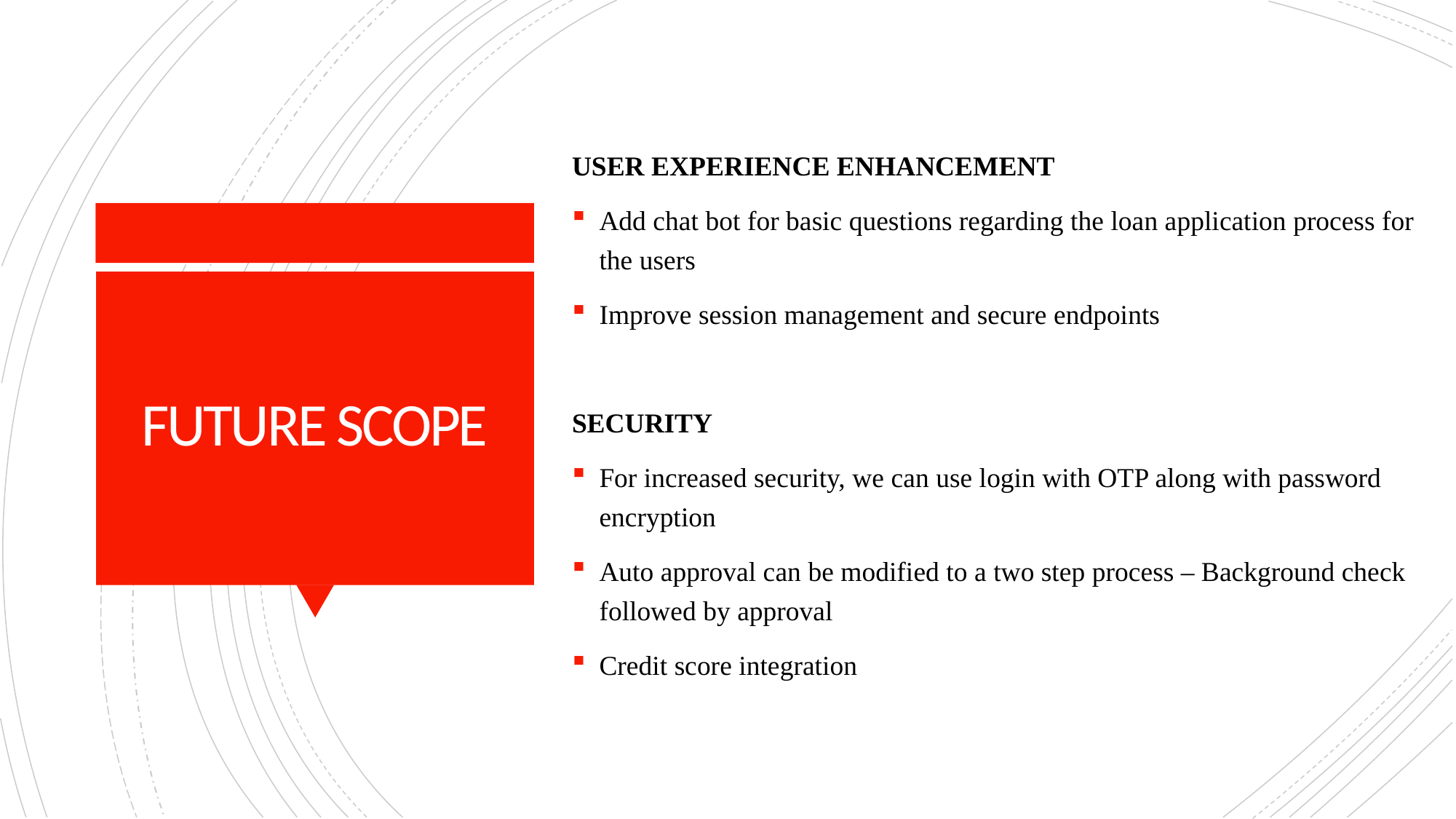

USER EXPERIENCE ENHANCEMENT
Add chat bot for basic questions regarding the loan application process for the users
Improve session management and secure endpoints

SECURITY
For increased security, we can use login with OTP along with password encryption
Auto approval can be modified to a two step process – Background check followed by approval
Credit score integration
# FUTURE SCOPE